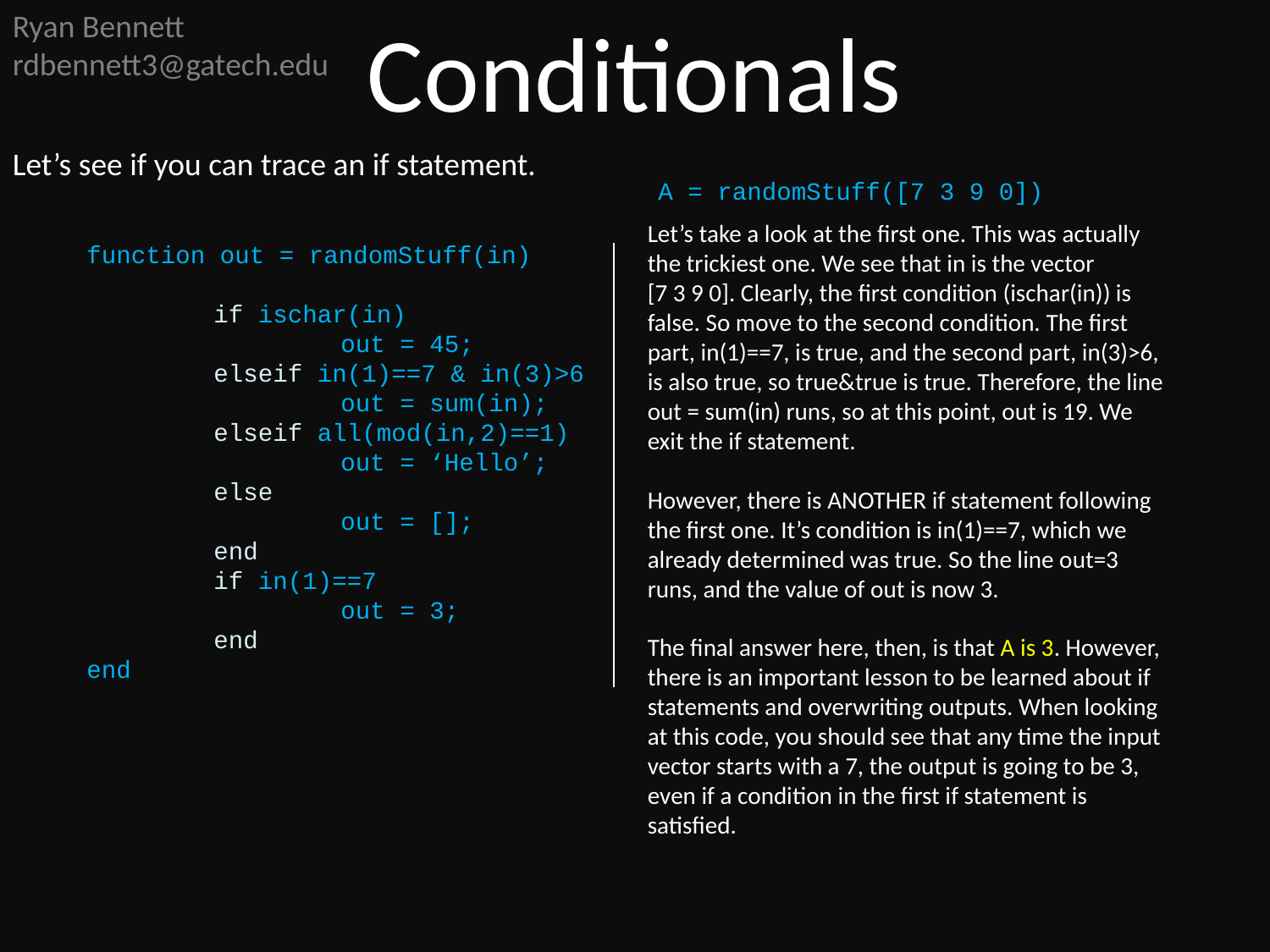

Ryan Bennett
rdbennett3@gatech.edu
Conditionals
Let’s see if you can trace an if statement.
A = randomStuff([7 3 9 0])
Let’s take a look at the first one. This was actually the trickiest one. We see that in is the vector
[7 3 9 0]. Clearly, the first condition (ischar(in)) is false. So move to the second condition. The first part, in(1)==7, is true, and the second part, in(3)>6, is also true, so true&true is true. Therefore, the line out = sum(in) runs, so at this point, out is 19. We exit the if statement.

However, there is ANOTHER if statement following the first one. It’s condition is in(1)==7, which we already determined was true. So the line out=3 runs, and the value of out is now 3.

The final answer here, then, is that A is 3. However, there is an important lesson to be learned about if statements and overwriting outputs. When looking at this code, you should see that any time the input vector starts with a 7, the output is going to be 3, even if a condition in the first if statement is satisfied.
function out = randomStuff(in)

	if ischar(in)
		out = 45;
	elseif in(1)==7 & in(3)>6
		out = sum(in);
	elseif all(mod(in,2)==1)
		out = ‘Hello’;
	else
		out = [];
	end
	if in(1)==7
		out = 3;
	end
end